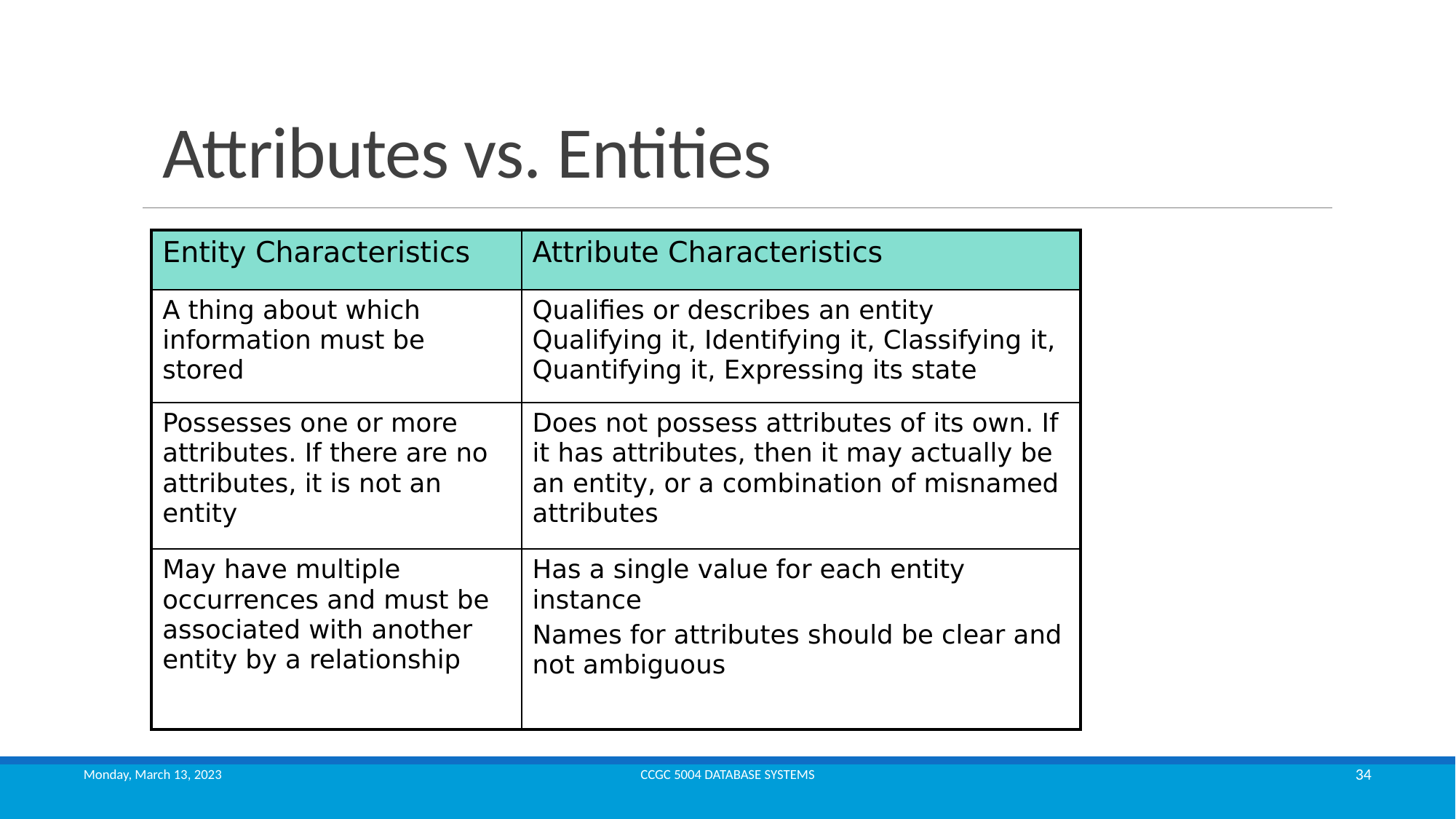

# Attributes vs. Entities
| Entity Characteristics | Attribute Characteristics |
| --- | --- |
| A thing about which information must be stored | Qualifies or describes an entity Qualifying it, Identifying it, Classifying it, Quantifying it, Expressing its state |
| Possesses one or more attributes. If there are no attributes, it is not an entity | Does not possess attributes of its own. If it has attributes, then it may actually be an entity, or a combination of misnamed attributes |
| May have multiple occurrences and must be associated with another entity by a relationship | Has a single value for each entity instance Names for attributes should be clear and not ambiguous |
Monday, March 13, 2023
CCGC 5004 Database Systems
34